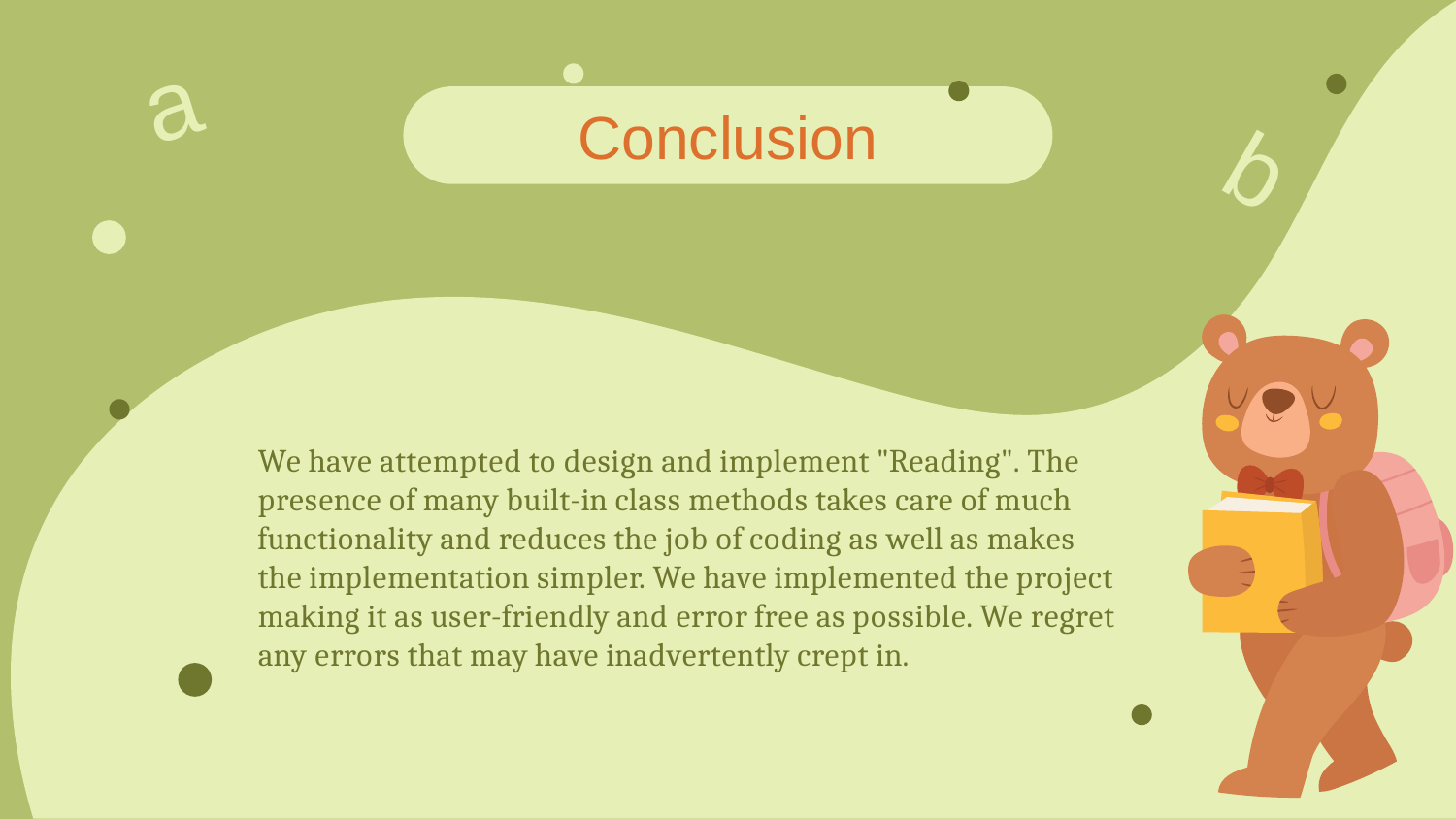

a

# Conclusion
b

We have attempted to design and implement "Reading". The presence of many built-in class methods takes care of much functionality and reduces the job of coding as well as makes the implementation simpler. We have implemented the project making it as user-friendly and error free as possible. We regret any errors that may have inadvertently crept in.

c